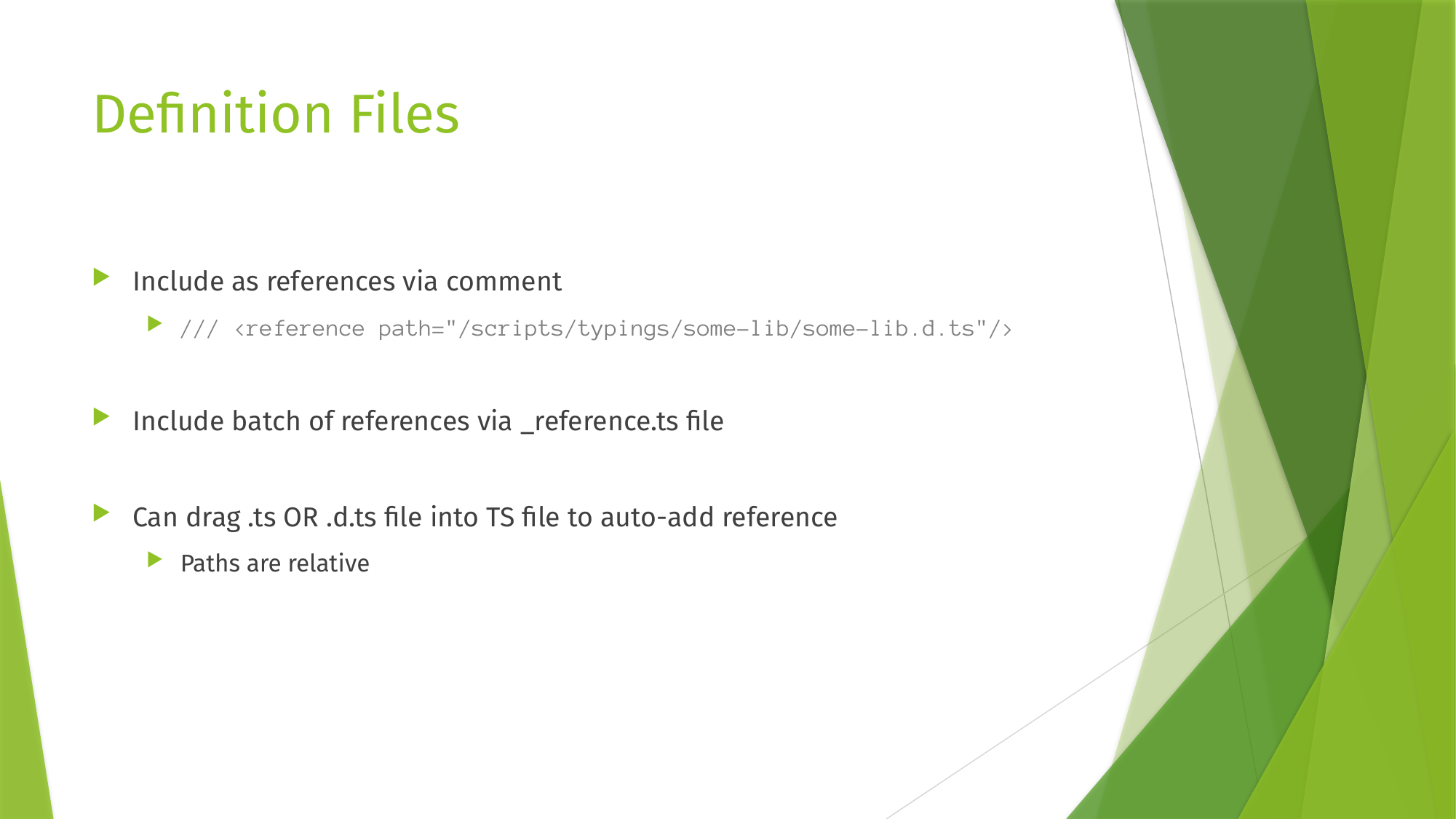

# Definition Files
Include as references via comment
/// <reference path="/scripts/typings/some-lib/some-lib.d.ts"/>

Include batch of references via _reference.ts file

Can drag .ts OR .d.ts file into TS file to auto-add reference
Paths are relative